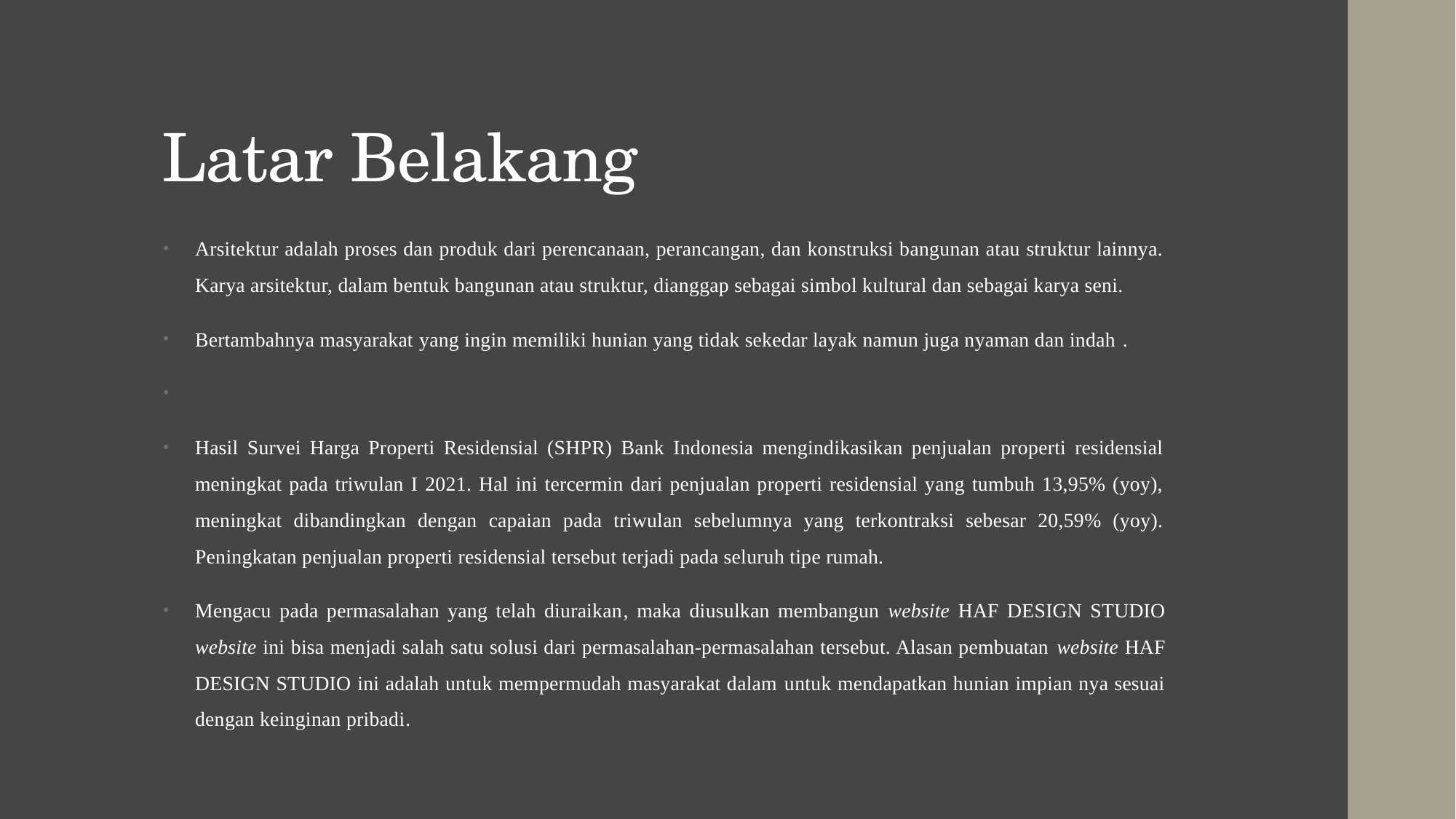

# Latar Belakang
Arsitektur adalah proses dan produk dari perencanaan, perancangan, dan konstruksi bangunan atau struktur lainnya. Karya arsitektur, dalam bentuk bangunan atau struktur, dianggap sebagai simbol kultural dan sebagai karya seni.
Bertambahnya masyarakat yang ingin memiliki hunian yang tidak sekedar layak namun juga nyaman dan indah .

Hasil Survei Harga Properti Residensial (SHPR) Bank Indonesia mengindikasikan penjualan properti residensial meningkat pada triwulan I 2021. Hal ini tercermin dari penjualan properti residensial yang tumbuh 13,95% (yoy), meningkat dibandingkan dengan capaian pada triwulan sebelumnya yang terkontraksi sebesar 20,59% (yoy). Peningkatan penjualan properti residensial tersebut terjadi pada seluruh tipe rumah.
Mengacu pada permasalahan yang telah diuraikan, maka diusulkan membangun website HAF DESIGN STUDIO website ini bisa menjadi salah satu solusi dari permasalahan-permasalahan tersebut. Alasan pembuatan website HAF DESIGN STUDIO ini adalah untuk mempermudah masyarakat dalam untuk mendapatkan hunian impian nya sesuai dengan keinginan pribadi.